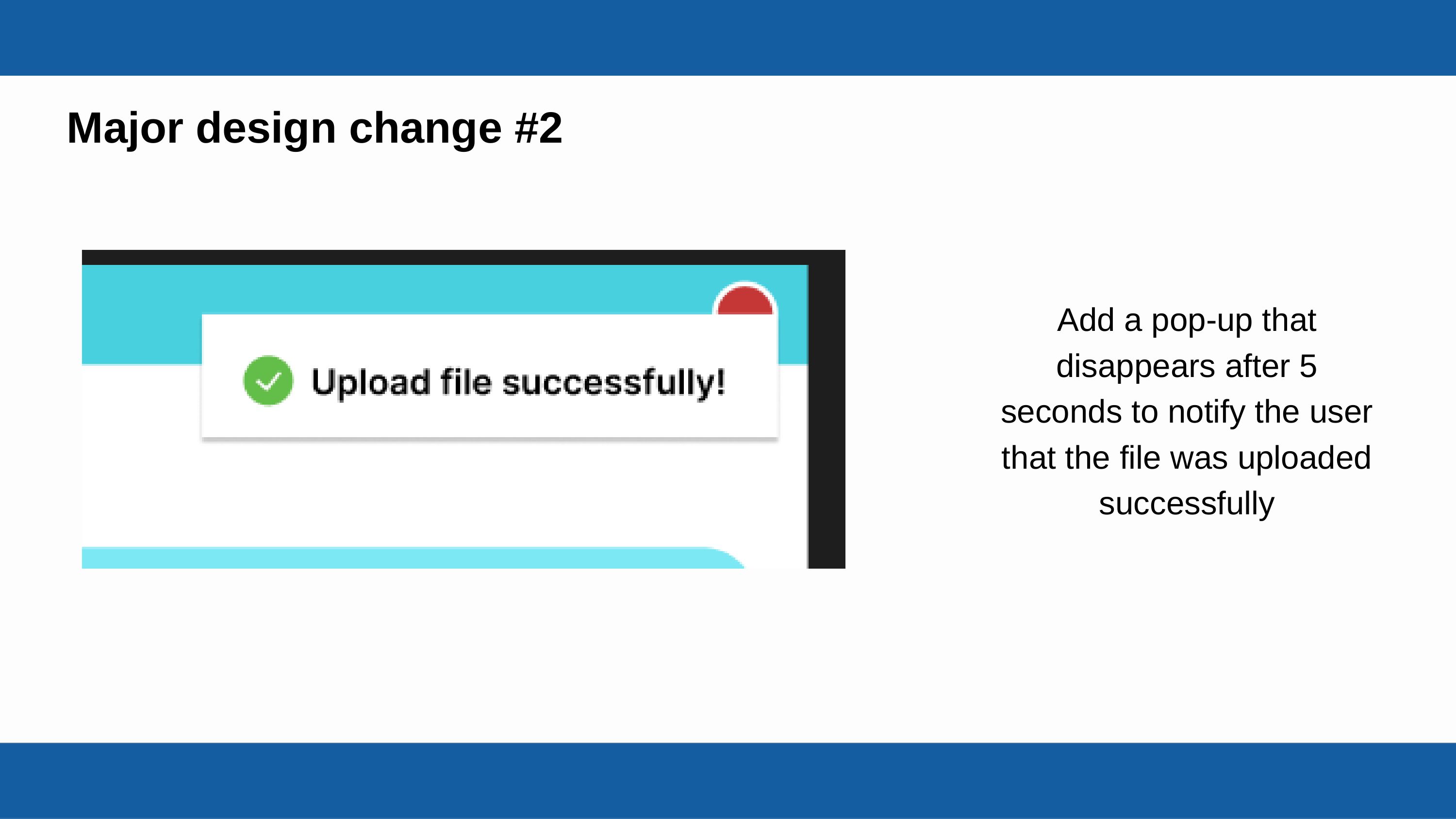

Major design change #2

Add a pop-up that disappears after 5 seconds to notify the user that the file was uploaded successfully